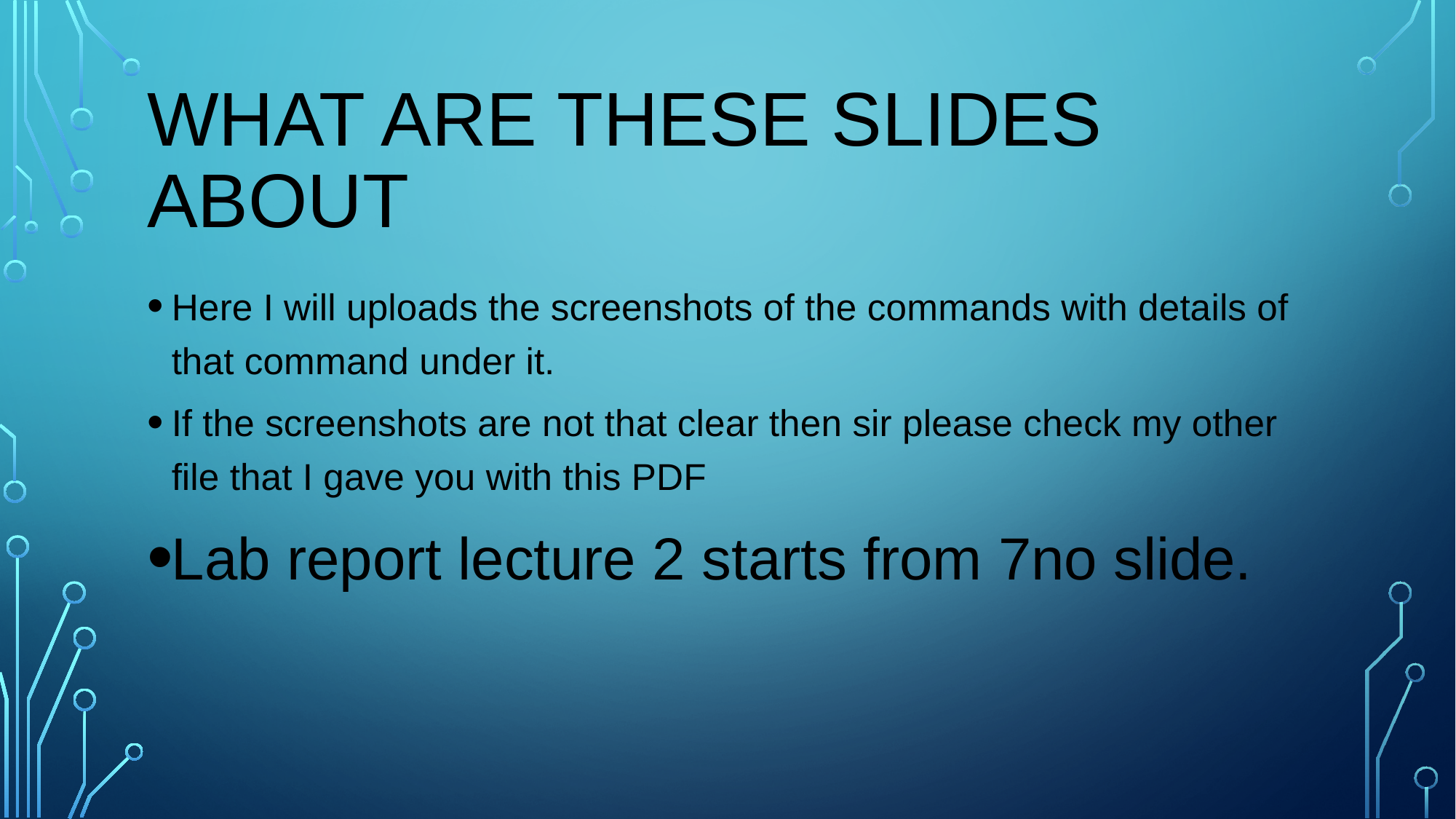

# What are these slides about
Here I will uploads the screenshots of the commands with details of that command under it.
If the screenshots are not that clear then sir please check my other file that I gave you with this PDF
Lab report lecture 2 starts from 7no slide.